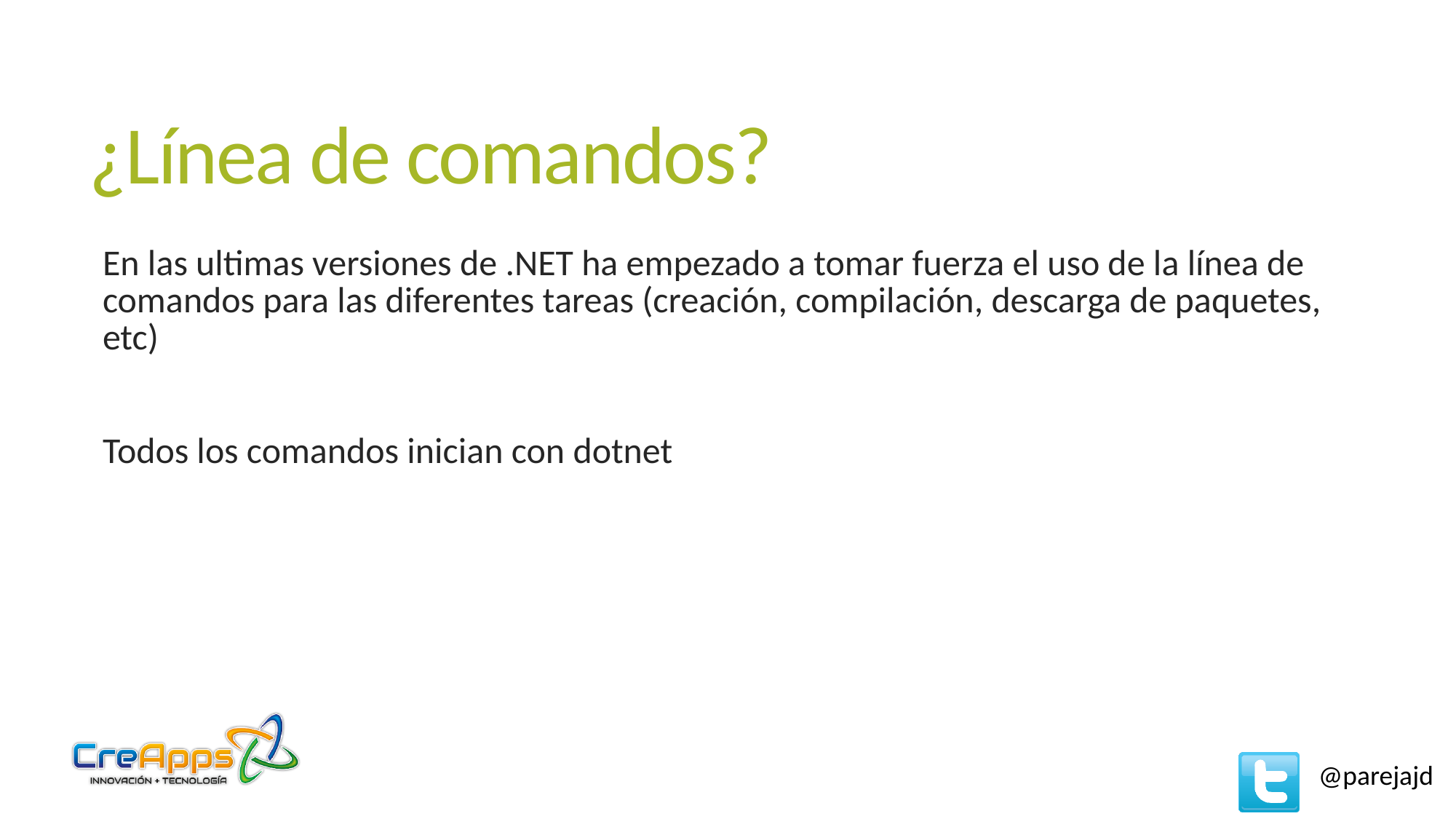

# ¿Línea de comandos?
En las ultimas versiones de .NET ha empezado a tomar fuerza el uso de la línea de comandos para las diferentes tareas (creación, compilación, descarga de paquetes, etc)

Todos los comandos inician con dotnet